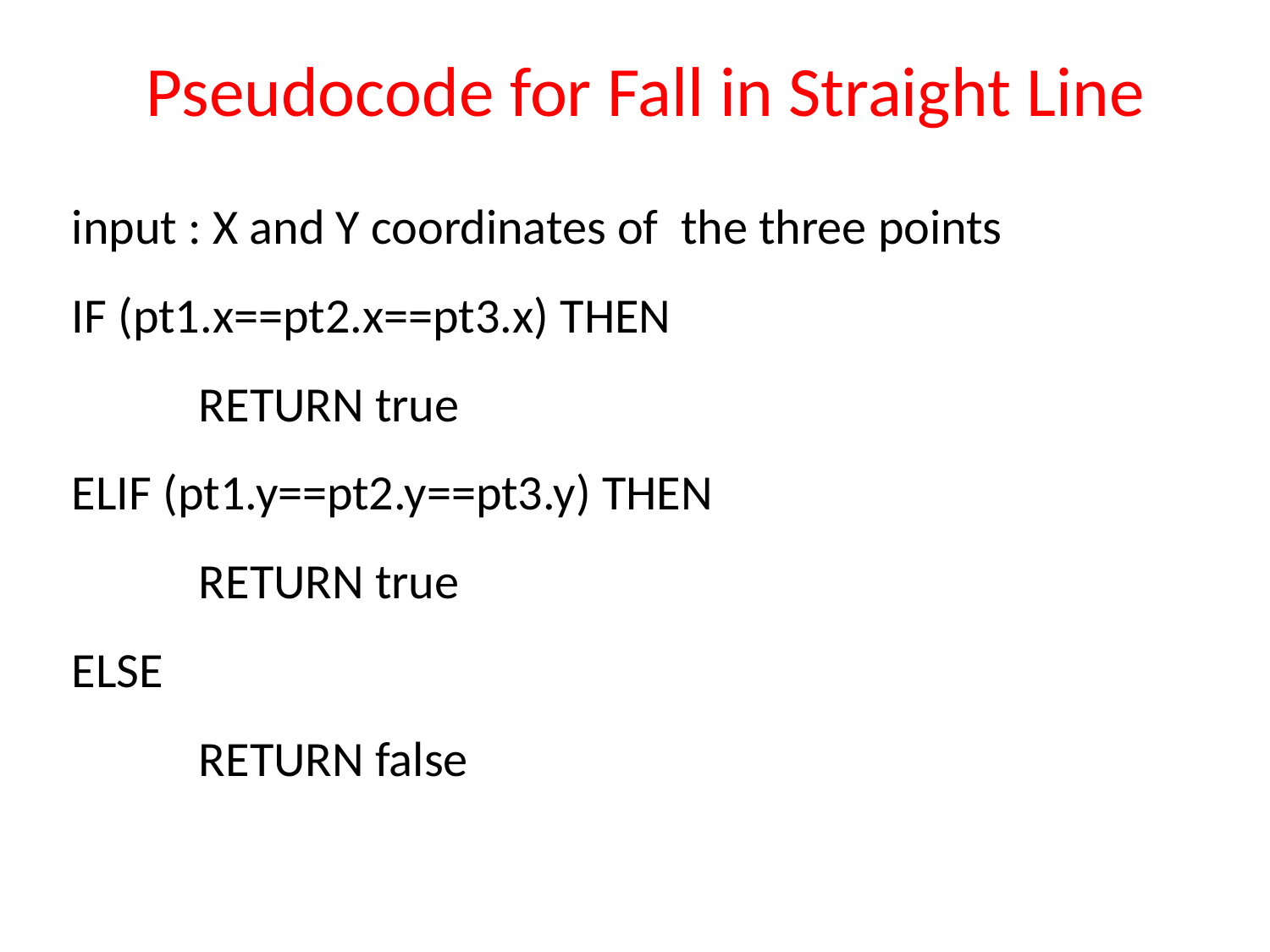

Pseudocode for Fall in Straight Line
input : X and Y coordinates of  the three points
IF (pt1.x==pt2.x==pt3.x) THEN
	RETURN true
ELIF (pt1.y==pt2.y==pt3.y) THEN
	RETURN true
ELSE
	RETURN false